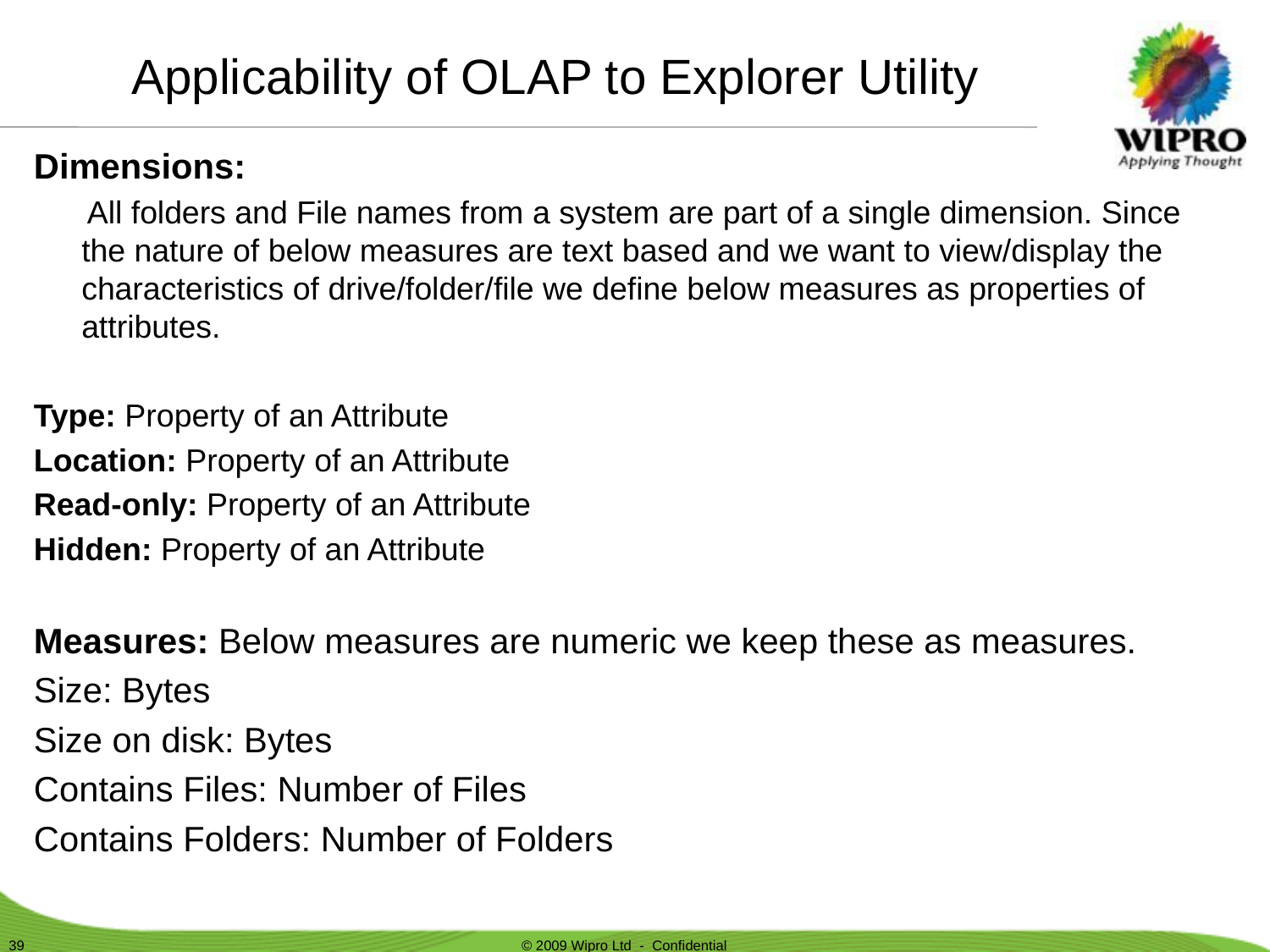

Applicability of OLAP to Explorer Utility
Dimensions:
      All folders and File names from a system are part of a single dimension. Since the nature of below measures are text based and we want to view/display the characteristics of drive/folder/file we define below measures as properties of attributes.

Type: Property of an Attribute
Location: Property of an Attribute
Read-only: Property of an Attribute
Hidden: Property of an Attribute

Measures: Below measures are numeric we keep these as measures.
Size: Bytes
Size on disk: Bytes
Contains Files: Number of Files
Contains Folders: Number of Folders